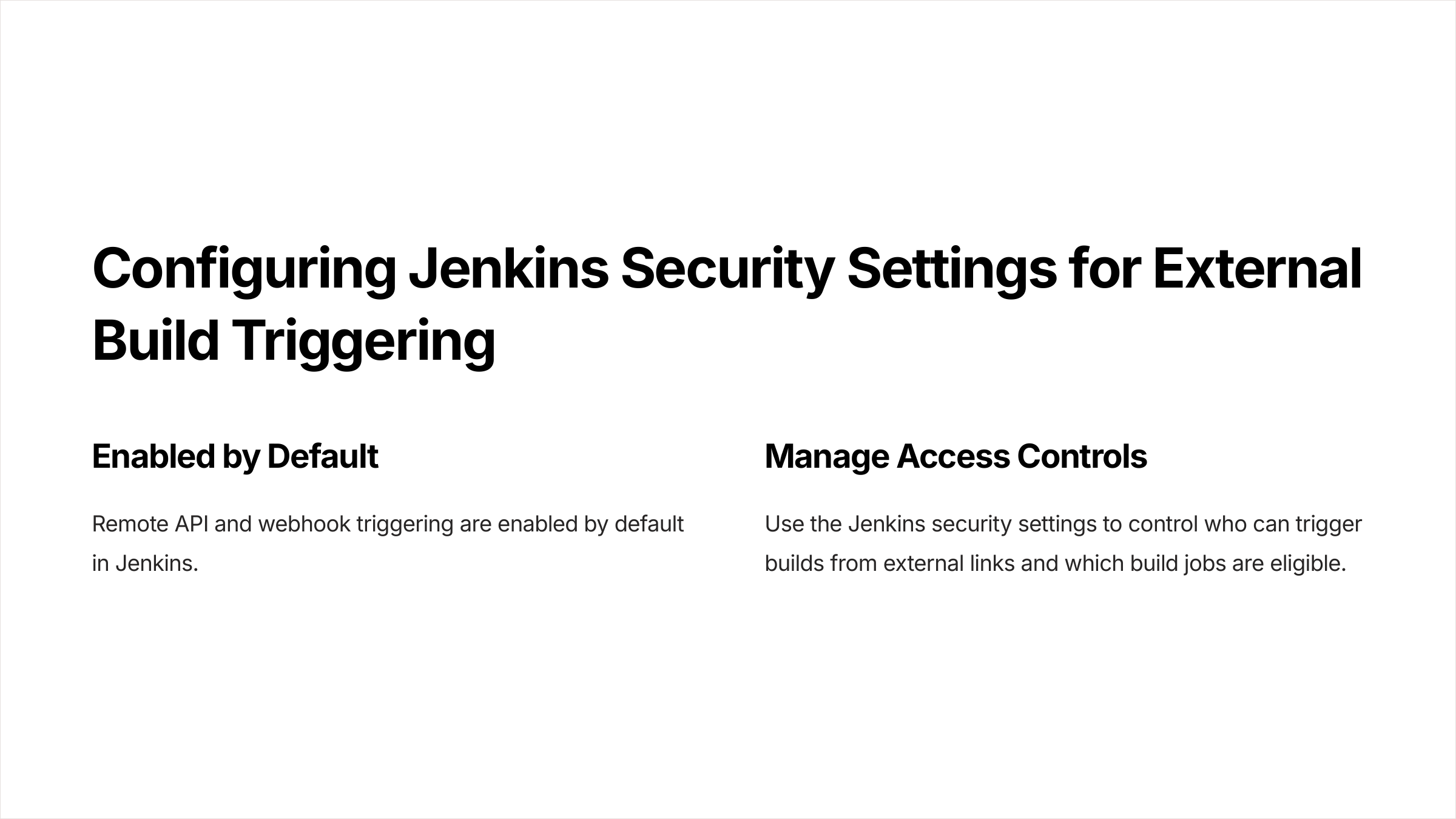

Configuring Jenkins Security Settings for External Build Triggering
Enabled by Default
Manage Access Controls
Remote API and webhook triggering are enabled by default in Jenkins.
Use the Jenkins security settings to control who can trigger builds from external links and which build jobs are eligible.